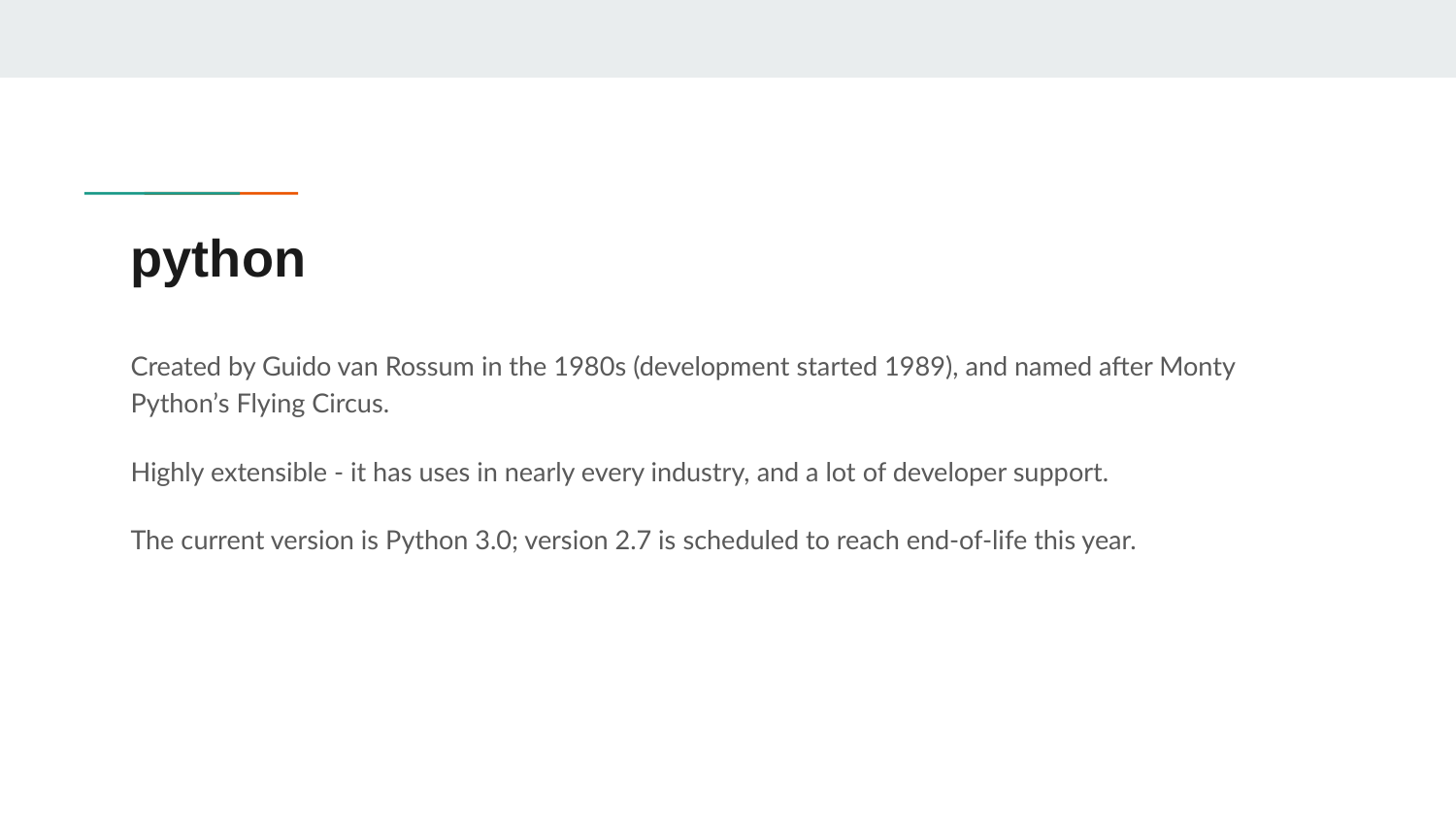

# python
Created by Guido van Rossum in the 1980s (development started 1989), and named after Monty Python’s Flying Circus.
Highly extensible - it has uses in nearly every industry, and a lot of developer support.
The current version is Python 3.0; version 2.7 is scheduled to reach end-of-life this year.